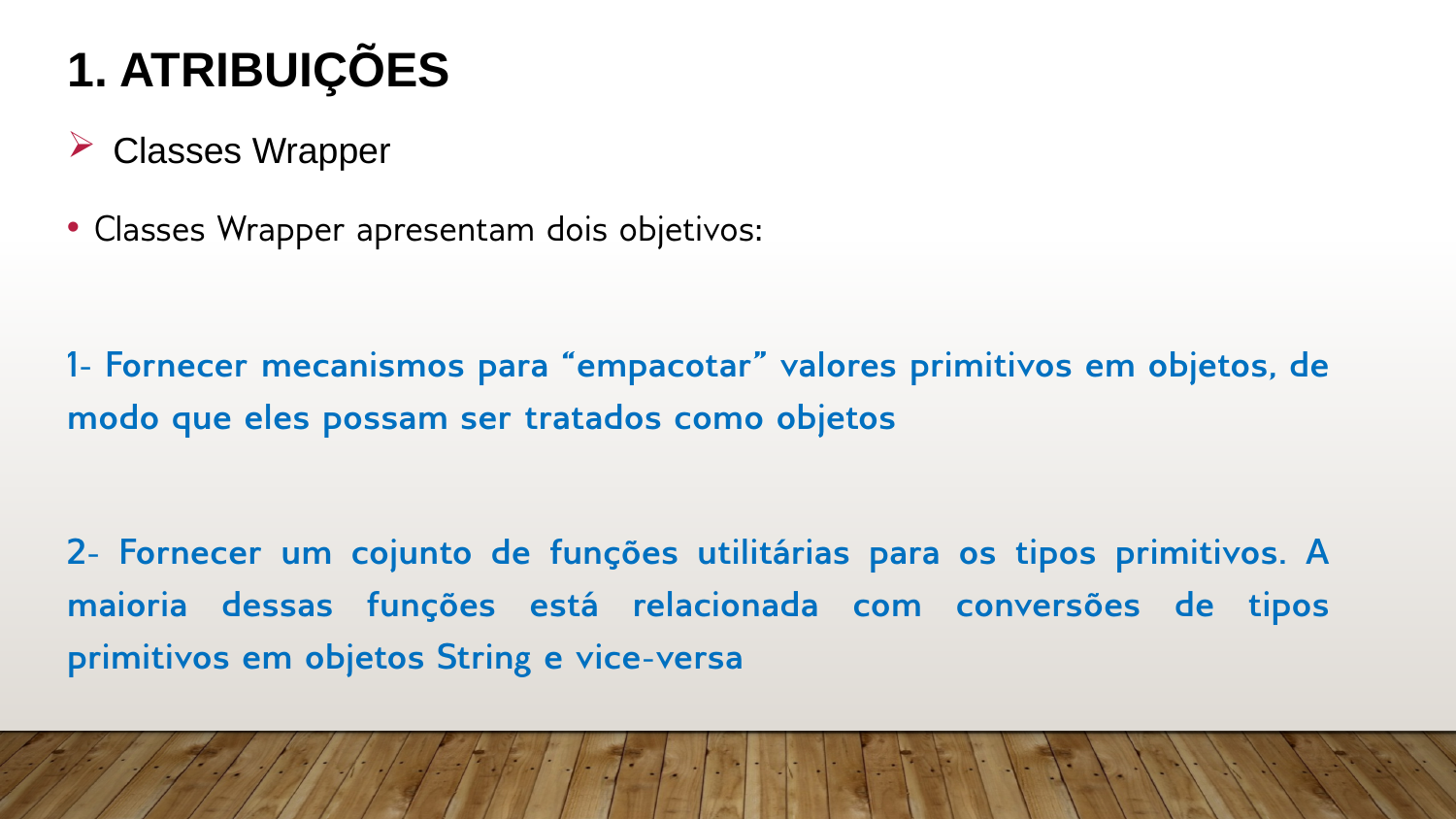

# 1. Atribuições
Classes Wrapper
Classes Wrapper apresentam dois objetivos:

1- Fornecer mecanismos para “empacotar” valores primitivos em objetos, de modo que eles possam ser tratados como objetos

2- Fornecer um cojunto de funções utilitárias para os tipos primitivos. A maioria dessas funções está relacionada com conversões de tipos primitivos em objetos String e vice-versa